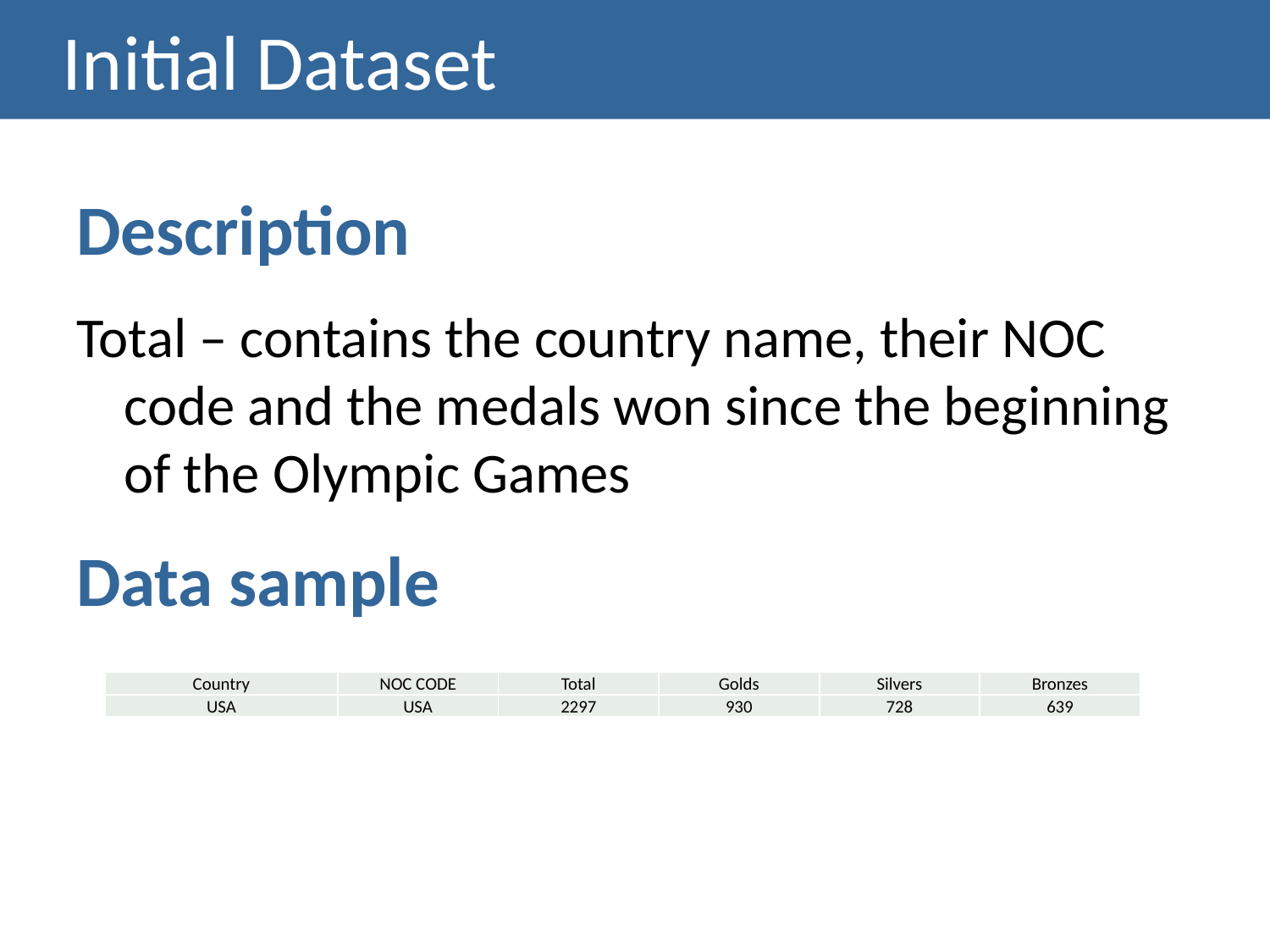

# Initial Dataset
Description
Total – contains the country name, their NOC code and the medals won since the beginning of the Olympic Games
Data sample
| Country | NOC CODE | Total | Golds | Silvers | Bronzes |
| --- | --- | --- | --- | --- | --- |
| USA | USA | 2297 | 930 | 728 | 639 |